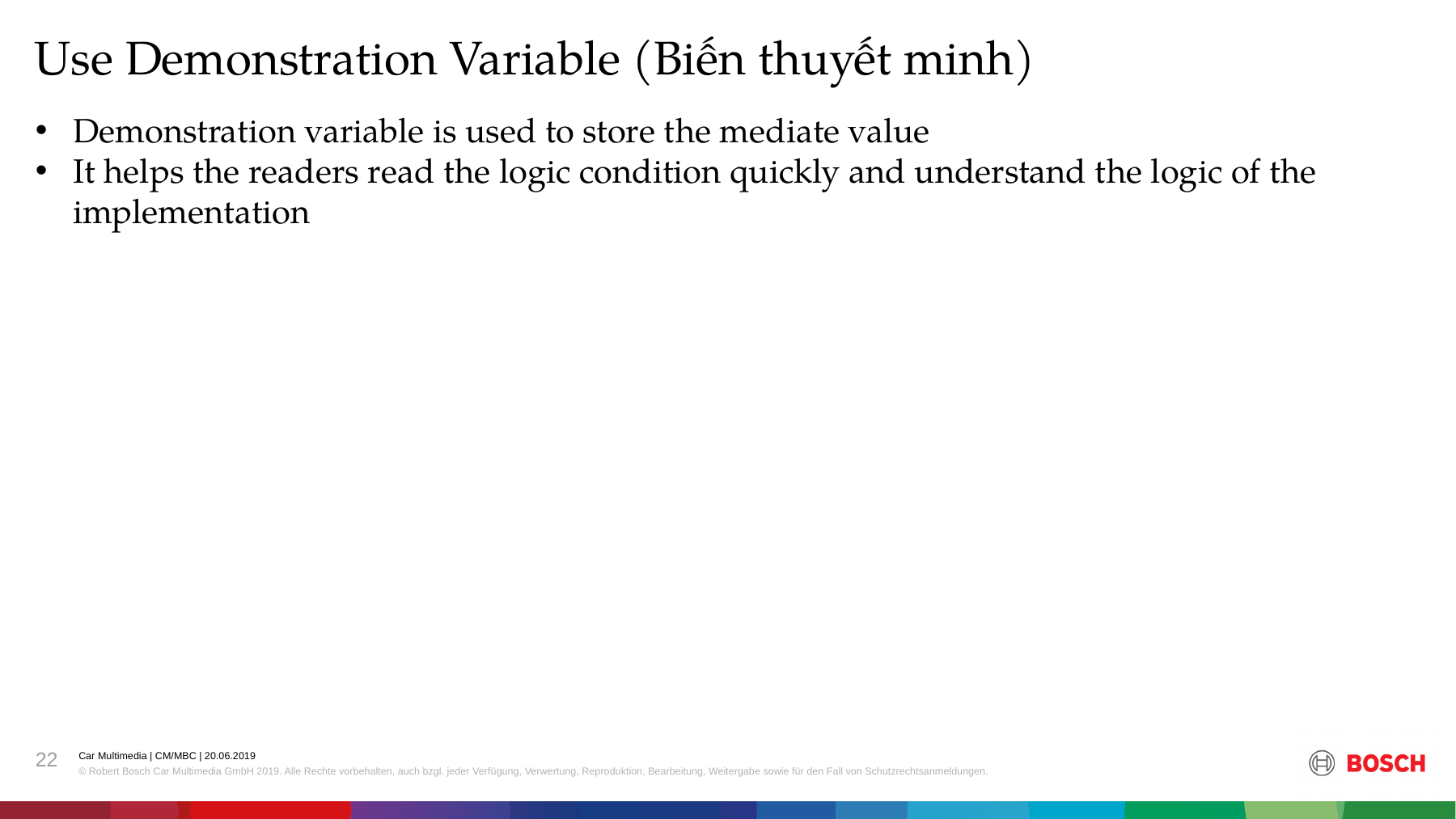

Use Demonstration Variable (Biến thuyết minh)
Demonstration variable is used to store the mediate value
It helps the readers read the logic condition quickly and understand the logic of the implementation

60* countries –
410,000*
Bosch associates
440 regional
subsidiaries
22